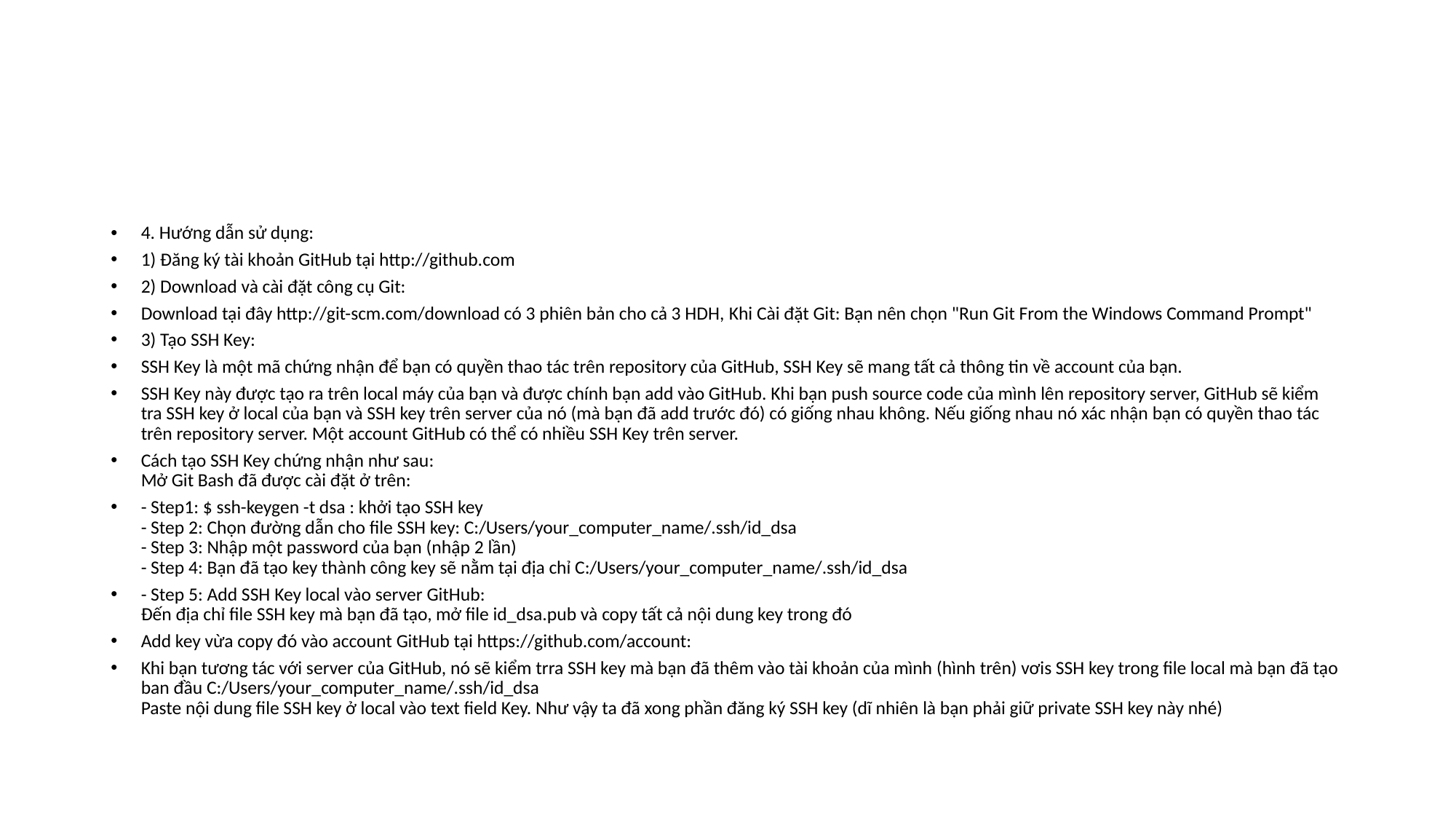

#
4. Hướng dẫn sử dụng:
1) Đăng ký tài khoản GitHub tại http://github.com
2) Download và cài đặt công cụ Git:
Download tại đây http://git-scm.com/download có 3 phiên bản cho cả 3 HDH, Khi Cài đặt Git: Bạn nên chọn "Run Git From the Windows Command Prompt"
3) Tạo SSH Key:
SSH Key là một mã chứng nhận để bạn có quyền thao tác trên repository của GitHub, SSH Key sẽ mang tất cả thông tin về account của bạn.
SSH Key này được tạo ra trên local máy của bạn và được chính bạn add vào GitHub. Khi bạn push source code của mình lên repository server, GitHub sẽ kiểm tra SSH key ở local của bạn và SSH key trên server của nó (mà bạn đã add trước đó) có giống nhau không. Nếu giống nhau nó xác nhận bạn có quyền thao tác trên repository server. Một account GitHub có thể có nhiều SSH Key trên server.
Cách tạo SSH Key chứng nhận như sau:
Mở Git Bash đã được cài đặt ở trên:
- Step1: $ ssh-keygen -t dsa : khởi tạo SSH key
- Step 2: Chọn đường dẫn cho file SSH key: C:/Users/your_computer_name/.ssh/id_dsa
- Step 3: Nhập một password của bạn (nhập 2 lần)
- Step 4: Bạn đã tạo key thành công key sẽ nằm tại địa chỉ C:/Users/your_computer_name/.ssh/id_dsa
- Step 5: Add SSH Key local vào server GitHub:
Đến địa chỉ file SSH key mà bạn đã tạo, mở file id_dsa.pub và copy tất cả nội dung key trong đó
Add key vừa copy đó vào account GitHub tại https://github.com/account:
Khi bạn tương tác với server của GitHub, nó sẽ kiểm trra SSH key mà bạn đã thêm vào tài khoản của mình (hình trên) vơis SSH key trong file local mà bạn đã tạo ban đầu C:/Users/your_computer_name/.ssh/id_dsa
Paste nội dung file SSH key ở local vào text field Key. Như vậy ta đã xong phần đăng ký SSH key (dĩ nhiên là bạn phải giữ private SSH key này nhé)